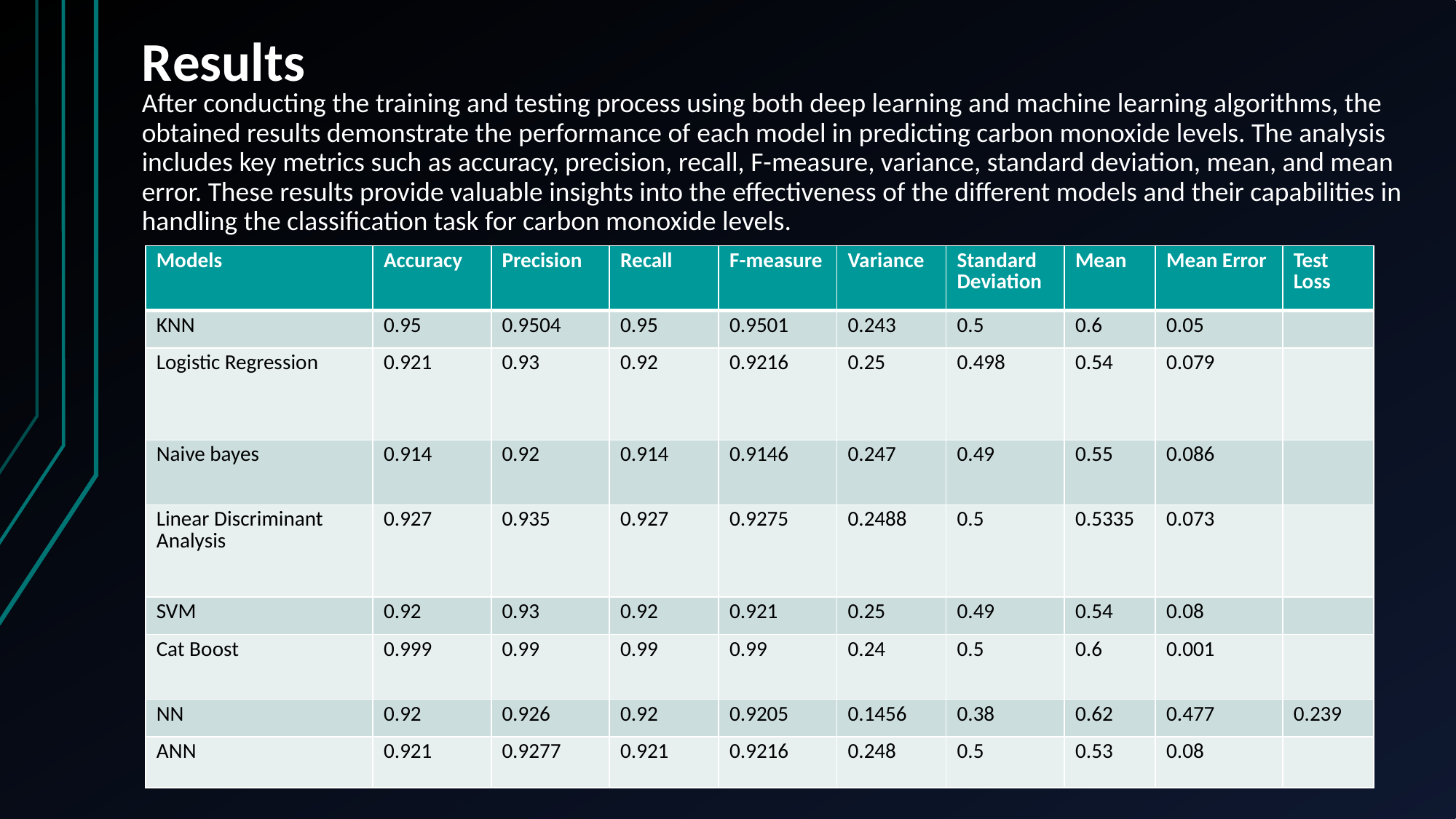

# Results
After conducting the training and testing process using both deep learning and machine learning algorithms, the obtained results demonstrate the performance of each model in predicting carbon monoxide levels. The analysis includes key metrics such as accuracy, precision, recall, F-measure, variance, standard deviation, mean, and mean error. These results provide valuable insights into the effectiveness of the different models and their capabilities in handling the classification task for carbon monoxide levels.

| Models | Accuracy | Precision | Recall | F-measure | Variance | Standard Deviation | Mean | Mean Error | Test Loss |
| --- | --- | --- | --- | --- | --- | --- | --- | --- | --- |
| KNN | 0.95 | 0.9504 | 0.95 | 0.9501 | 0.243 | 0.5 | 0.6 | 0.05 |  |
| Logistic Regression | 0.921 | 0.93 | 0.92 | 0.9216 | 0.25 | 0.498 | 0.54 | 0.079 |  |
| Naive bayes | 0.914 | 0.92 | 0.914 | 0.9146 | 0.247 | 0.49 | 0.55 | 0.086 |  |
| Linear Discriminant Analysis | 0.927 | 0.935 | 0.927 | 0.9275 | 0.2488 | 0.5 | 0.5335 | 0.073 |  |
| SVM | 0.92 | 0.93 | 0.92 | 0.921 | 0.25 | 0.49 | 0.54 | 0.08 |  |
| Cat Boost | 0.999 | 0.99 | 0.99 | 0.99 | 0.24 | 0.5 | 0.6 | 0.001 |  |
| NN | 0.92 | 0.926 | 0.92 | 0.9205 | 0.1456 | 0.38 | 0.62 | 0.477 | 0.239 |
| ANN | 0.921 | 0.9277 | 0.921 | 0.9216 | 0.248 | 0.5 | 0.53 | 0.08 |  |